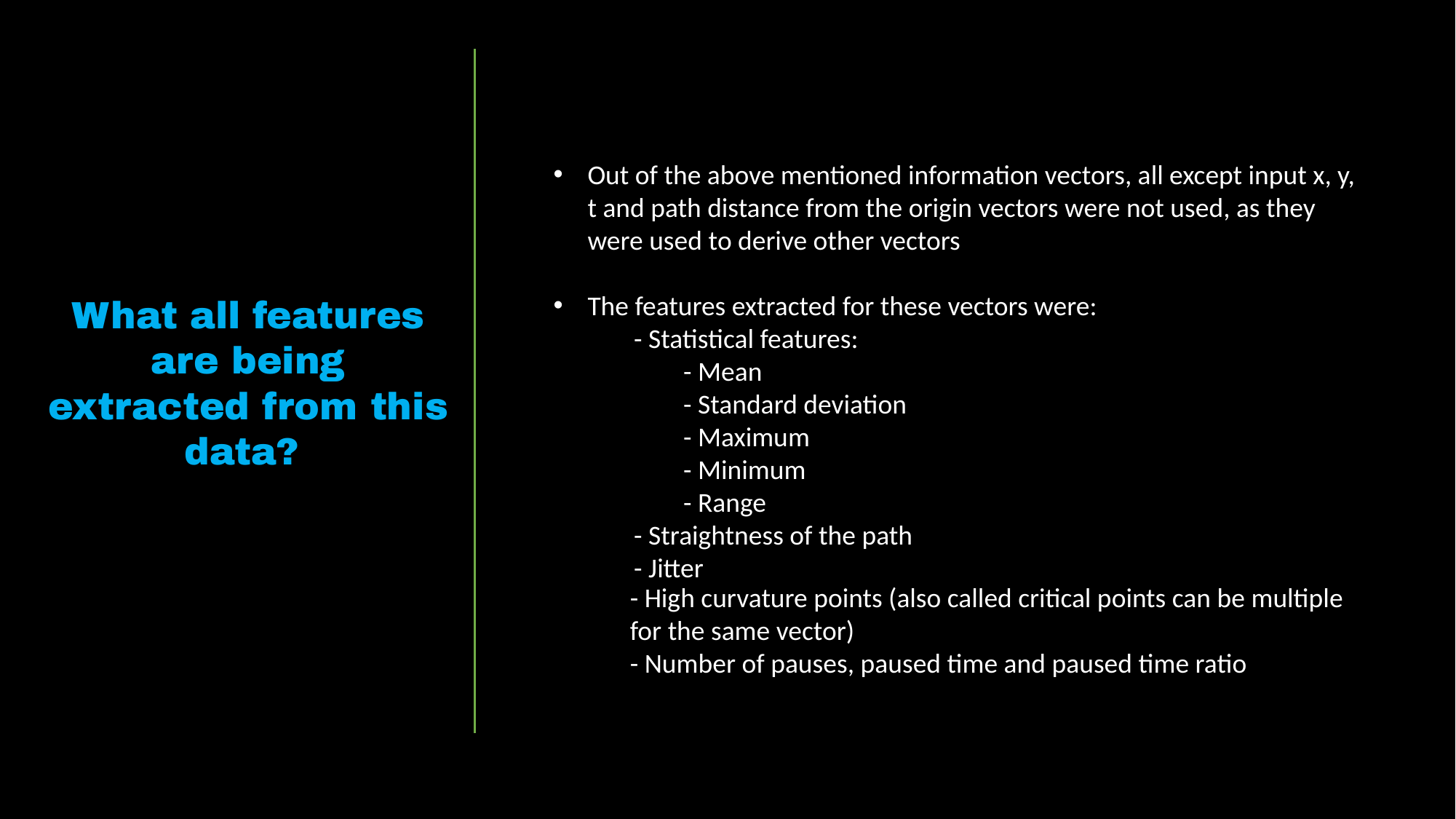

Out of the above mentioned information vectors, all except input x, y, t and path distance from the origin vectors were not used, as they were used to derive other vectors

The features extracted for these vectors were:
             - Statistical features:
                     - Mean
                     - Standard deviation
                     - Maximum
                     - Minimum
                     - Range
             - Straightness of the path
             - Jitter

What all features are being extracted from this data?
Click to add text
- High curvature points (also called critical points can be multiple for the same vector)
- Number of pauses, paused time and paused time ratio